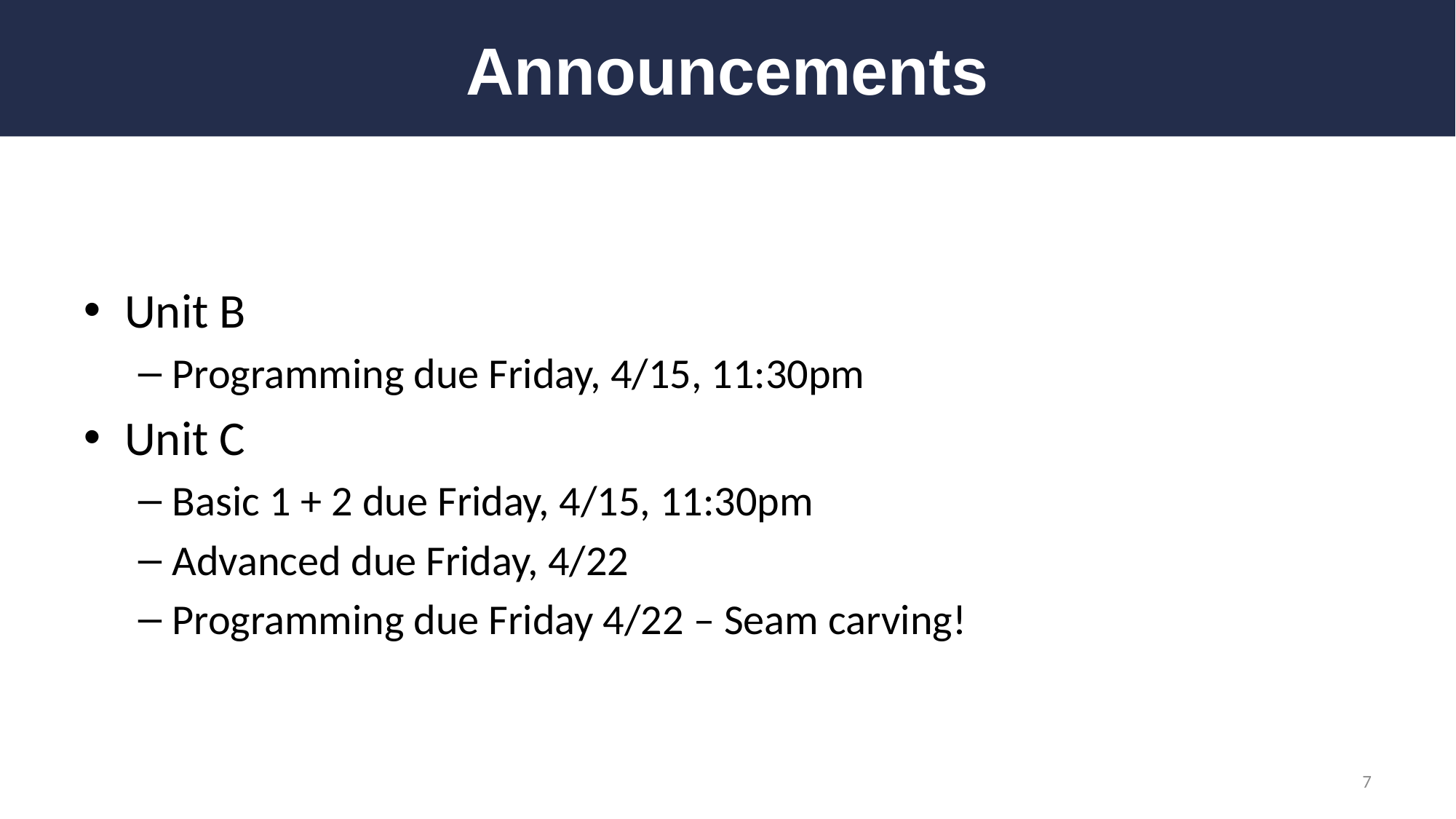

# Announcements
Unit B
Programming due Friday, 4/15, 11:30pm
Unit C
Basic 1 + 2 due Friday, 4/15, 11:30pm
Advanced due Friday, 4/22
Programming due Friday 4/22 – Seam carving!
7